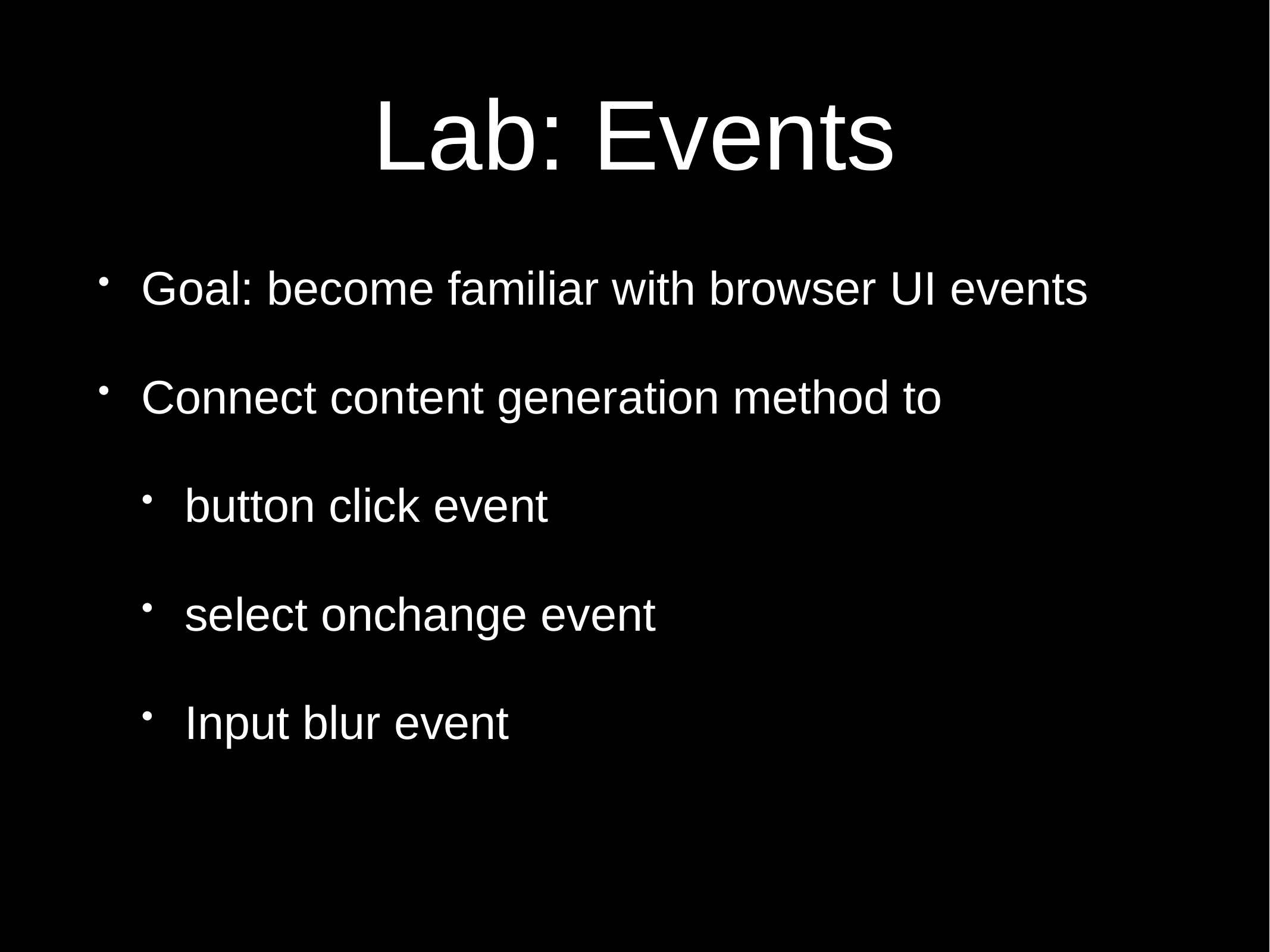

# Lab: Events
Goal: become familiar with browser UI events
Connect content generation method to
button click event
select onchange event
Input blur event